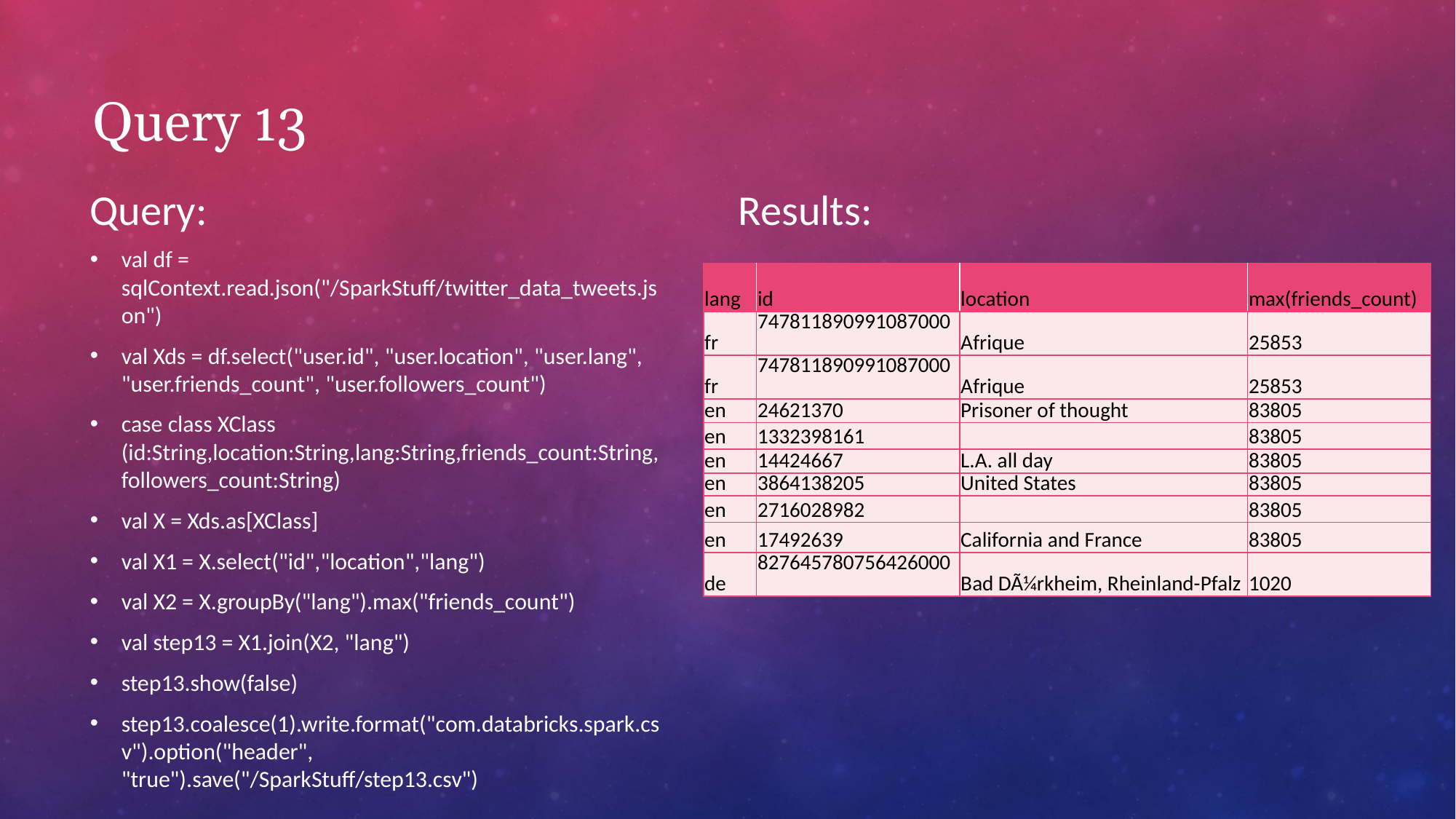

# Query 13
Query:
Results:
val df = sqlContext.read.json("/SparkStuff/twitter_data_tweets.json")
val Xds = df.select("user.id", "user.location", "user.lang", "user.friends_count", "user.followers_count")
case class XClass (id:String,location:String,lang:String,friends_count:String,followers_count:String)
val X = Xds.as[XClass]
val X1 = X.select("id","location","lang")
val X2 = X.groupBy("lang").max("friends_count")
val step13 = X1.join(X2, "lang")
step13.show(false)
step13.coalesce(1).write.format("com.databricks.spark.csv").option("header", "true").save("/SparkStuff/step13.csv")
| lang | id | location | max(friends\_count) |
| --- | --- | --- | --- |
| fr | 747811890991087000 | Afrique | 25853 |
| fr | 747811890991087000 | Afrique | 25853 |
| en | 24621370 | Prisoner of thought | 83805 |
| en | 1332398161 |  | 83805 |
| en | 14424667 | L.A. all day | 83805 |
| en | 3864138205 | United States | 83805 |
| en | 2716028982 |  | 83805 |
| en | 17492639 | California and France | 83805 |
| de | 827645780756426000 | Bad DÃ¼rkheim, Rheinland-Pfalz | 1020 |